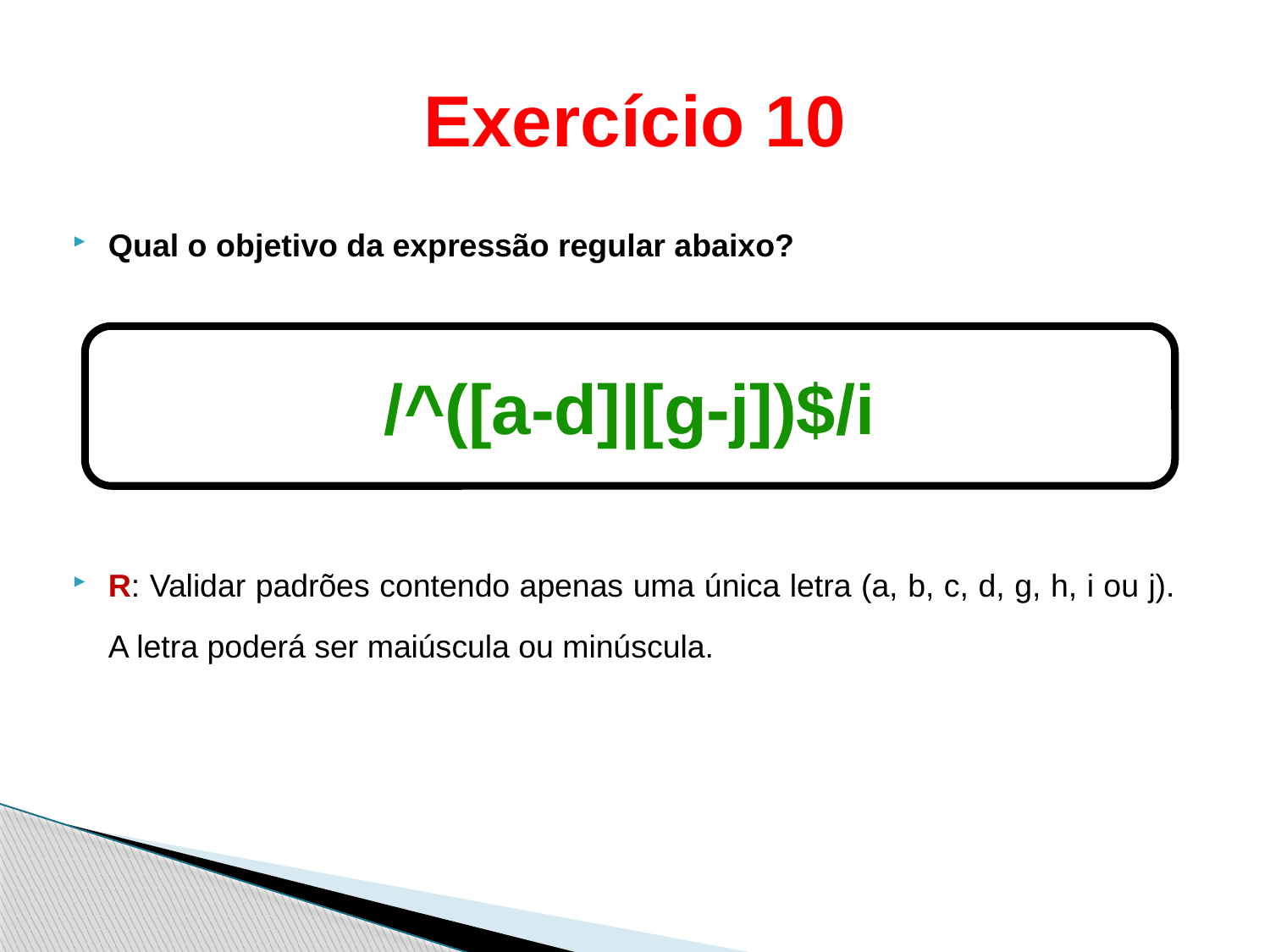

# Exercício 10
Qual o objetivo da expressão regular abaixo?

R: Validar padrões contendo apenas uma única letra (a, b, c, d, g, h, i ou j). A letra poderá ser maiúscula ou minúscula.

/^([a-d]|[g-j])$/i